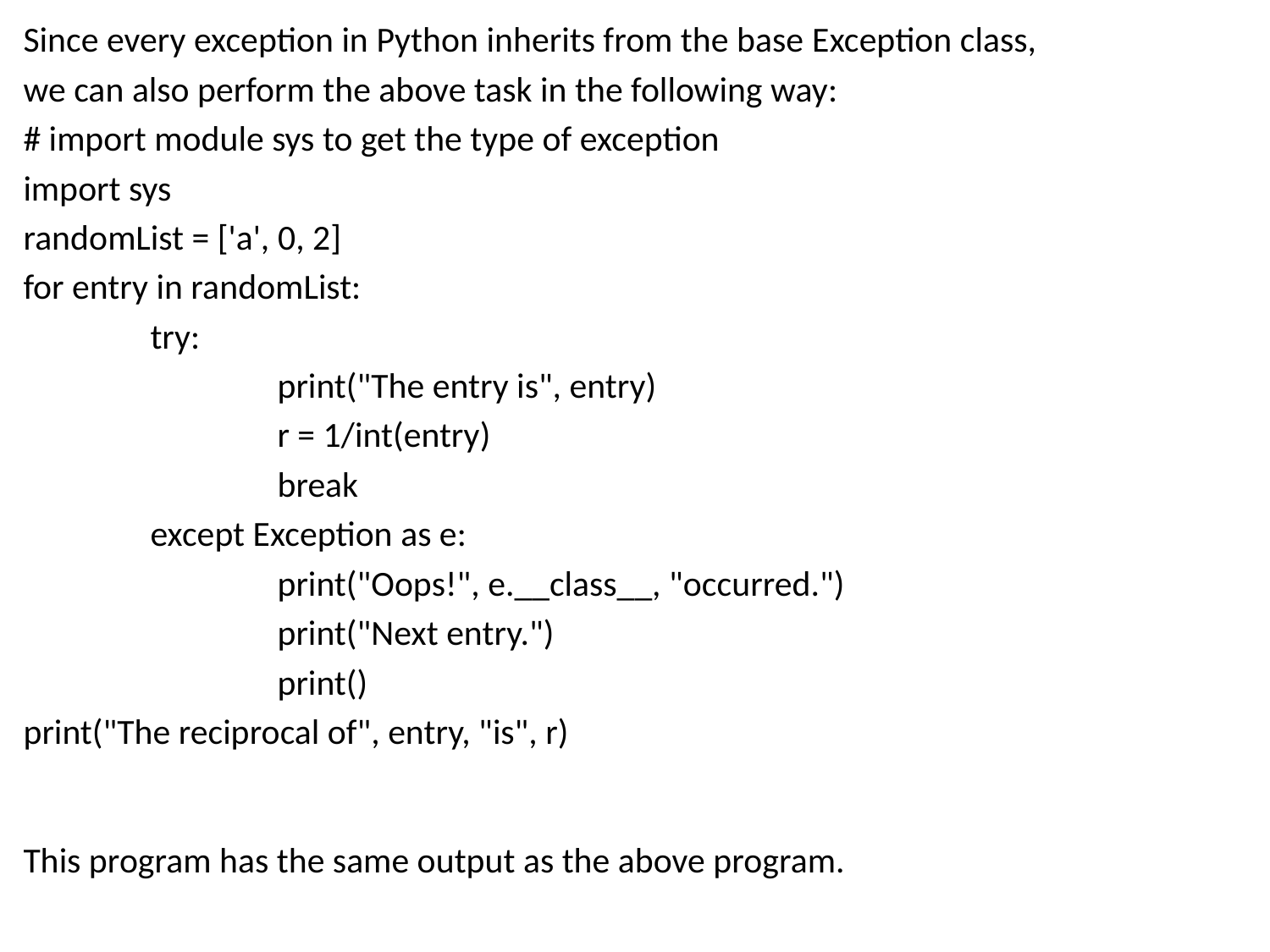

Since every exception in Python inherits from the base Exception class,
we can also perform the above task in the following way:
# import module sys to get the type of exception
import sys
randomList = ['a', 0, 2]
for entry in randomList:
	try:
		print("The entry is", entry)
		r = 1/int(entry)
		break
	except Exception as e:
		print("Oops!", e.__class__, "occurred.")
		print("Next entry.")
		print()
print("The reciprocal of", entry, "is", r)

This program has the same output as the above program.